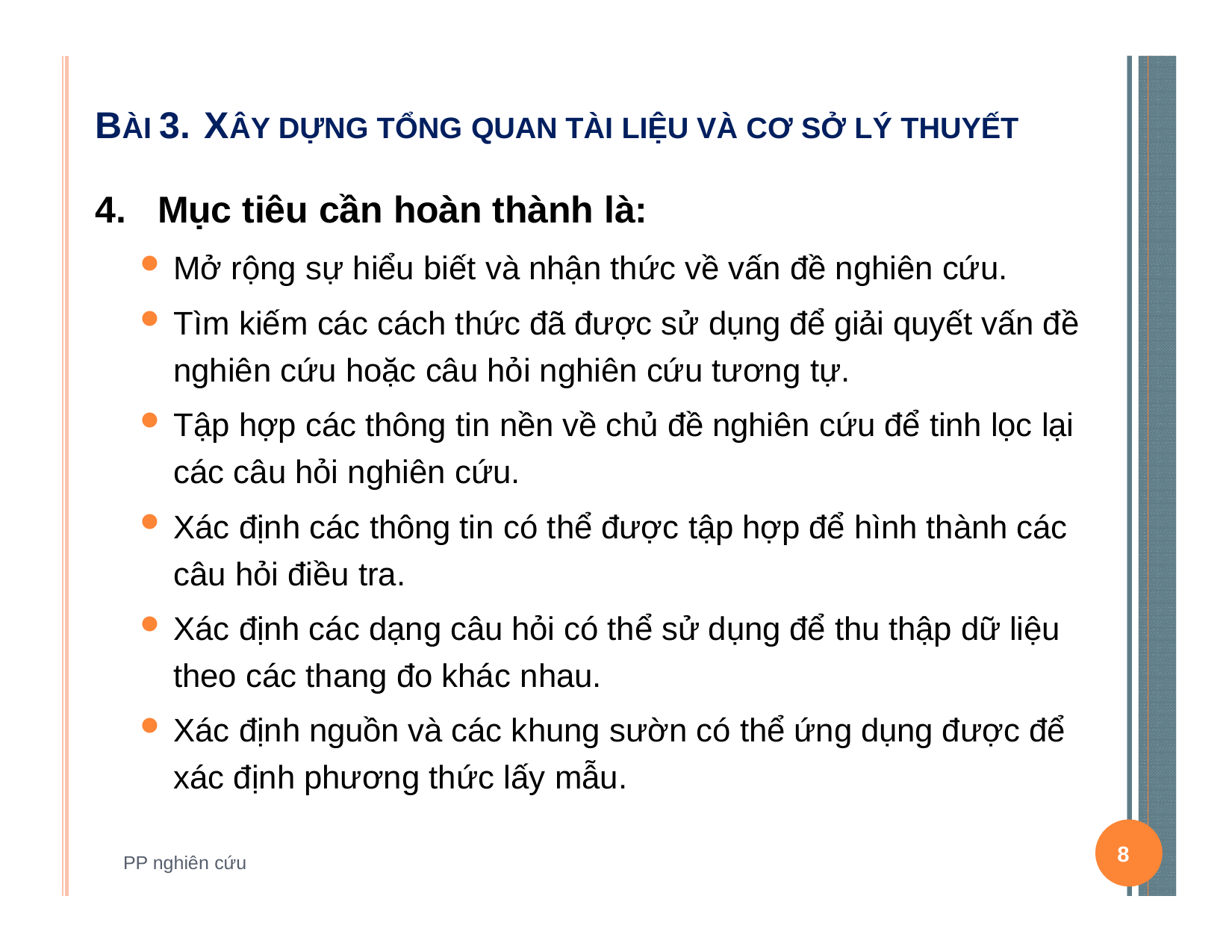

# BÀI 3. XÂY DỰNG TỔNG QUAN TÀI LIỆU VÀ CƠ SỞ LÝ THUYẾT
Mục tiêu cần hoàn thành là:
Mở rộng sự hiểu biết và nhận thức về vấn đề nghiên cứu.
Tìm kiếm các cách thức đã được sử dụng để giải quyết vấn đề  nghiên cứu hoặc câu hỏi nghiên cứu tương tự.
Tập hợp các thông tin nền về chủ đề nghiên cứu để tinh lọc lại  các câu hỏi nghiên cứu.
Xác định các thông tin có thể được tập hợp để hình thành các  câu hỏi điều tra.
Xác định các dạng câu hỏi có thể sử dụng để thu thập dữ liệu  theo các thang đo khác nhau.
Xác định nguồn và các khung sườn có thể ứng dụng được để  xác định phương thức lấy mẫu.

8
PP nghiên cứu